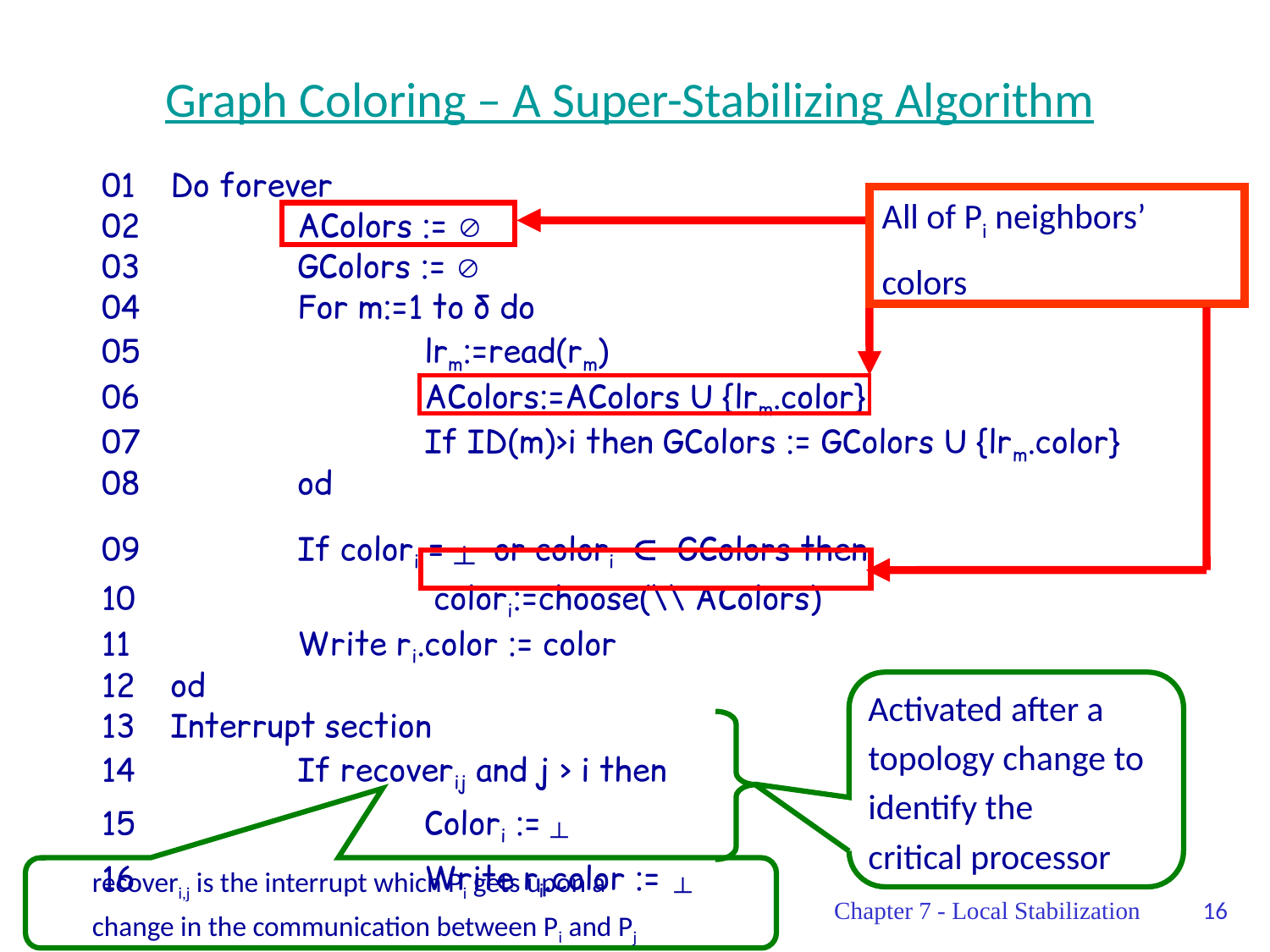

# Graph Coloring – A Super-Stabilizing Algorithm
01	Do forever
02		AColors := ∅
03		GColors := ∅
04		For m:=1 to δ do
05			lrm:=read(rm)
06			AColors:=AColors U {lrm.color}
07			If ID(m)>i then GColors := GColors U {lrm.color}
08		od
09		If colori = ┴  or colori  ∈  GColors then
10			 colori:=choose(\\ AColors)
11		Write ri.color := color
12	od
13	Interrupt section
14		If recoverij and j > i then
15			Colori := ┴
16			Write ri.color := ┴

All of Pi neighbors’
colors

Activated after a
topology change to
identify the
critical processor

	recoveri,j is the interrupt which Pi gets upon a
	change in the communication between Pi and Pj
Chapter 7 - Local Stabilization
16